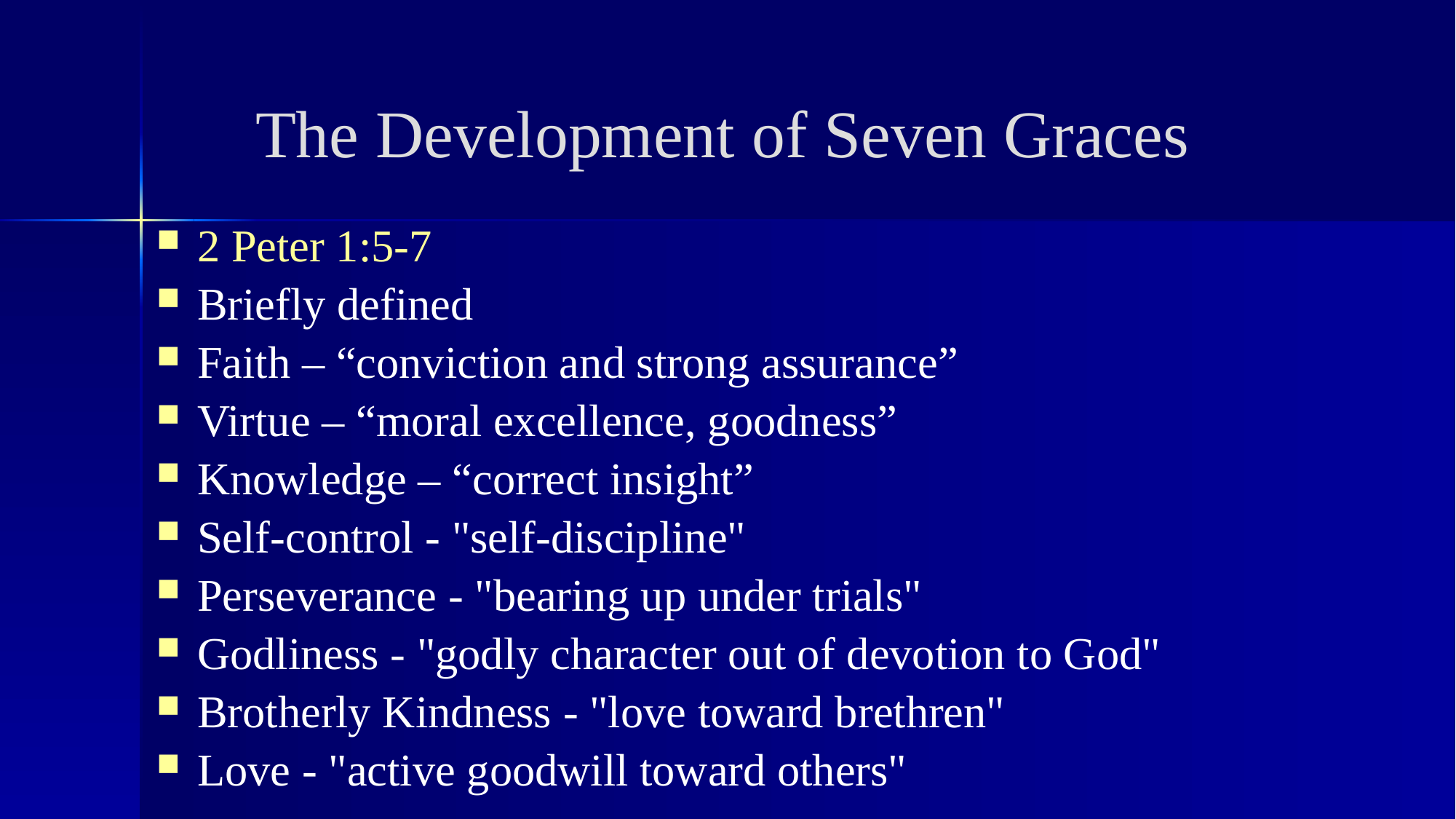

# The Development of Seven Graces
2 Peter 1:5-7
Briefly defined
Faith – “conviction and strong assurance”
Virtue – “moral excellence, goodness”
Knowledge – “correct insight”
Self-control - "self-discipline"
Perseverance - "bearing up under trials"
Godliness - "godly character out of devotion to God"
Brotherly Kindness - "love toward brethren"
Love - "active goodwill toward others"